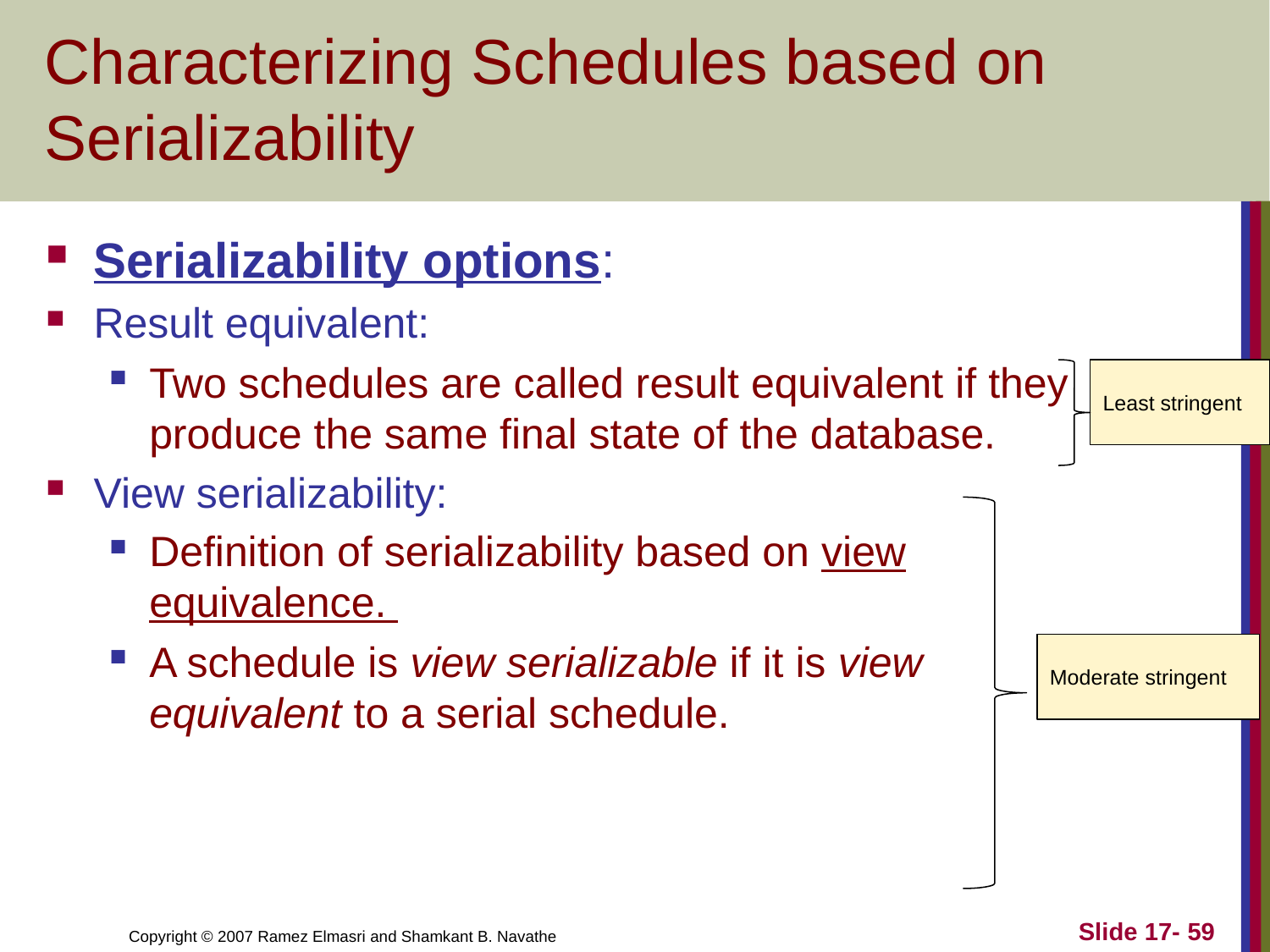

# Characterizing Schedules based on Serializability
Serializability options:
Result equivalent:
Two schedules are called result equivalent if they produce the same final state of the database.
View serializability:
Definition of serializability based on view equivalence.
A schedule is view serializable if it is view equivalent to a serial schedule.

Least stringent

Moderate stringent
Slide 17- 59